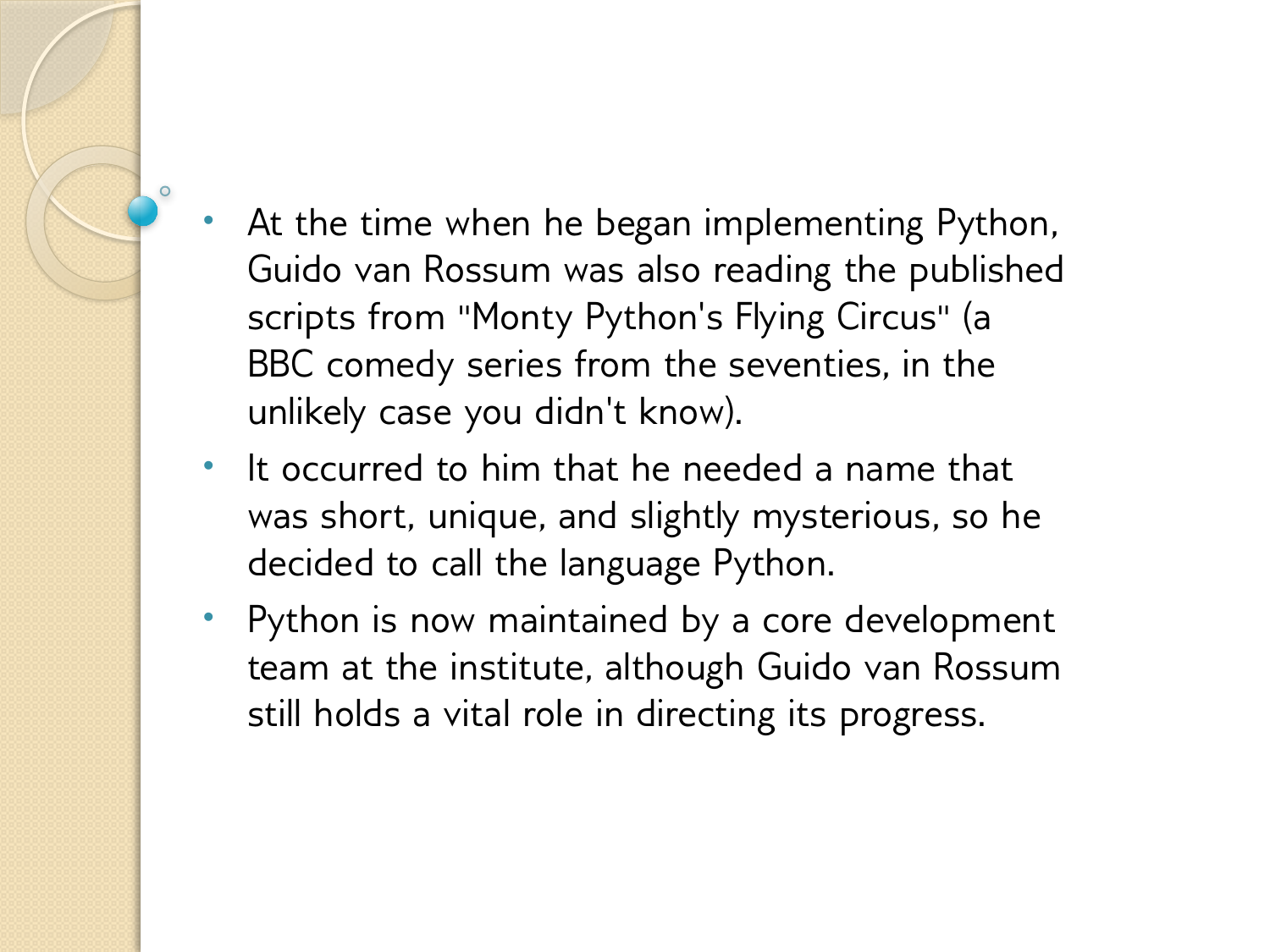

At the time when he began implementing Python, Guido van Rossum was also reading the published scripts from "Monty Python's Flying Circus" (a BBC comedy series from the seventies, in the unlikely case you didn't know).
It occurred to him that he needed a name that was short, unique, and slightly mysterious, so he decided to call the language Python.
Python is now maintained by a core development team at the institute, although Guido van Rossum still holds a vital role in directing its progress.